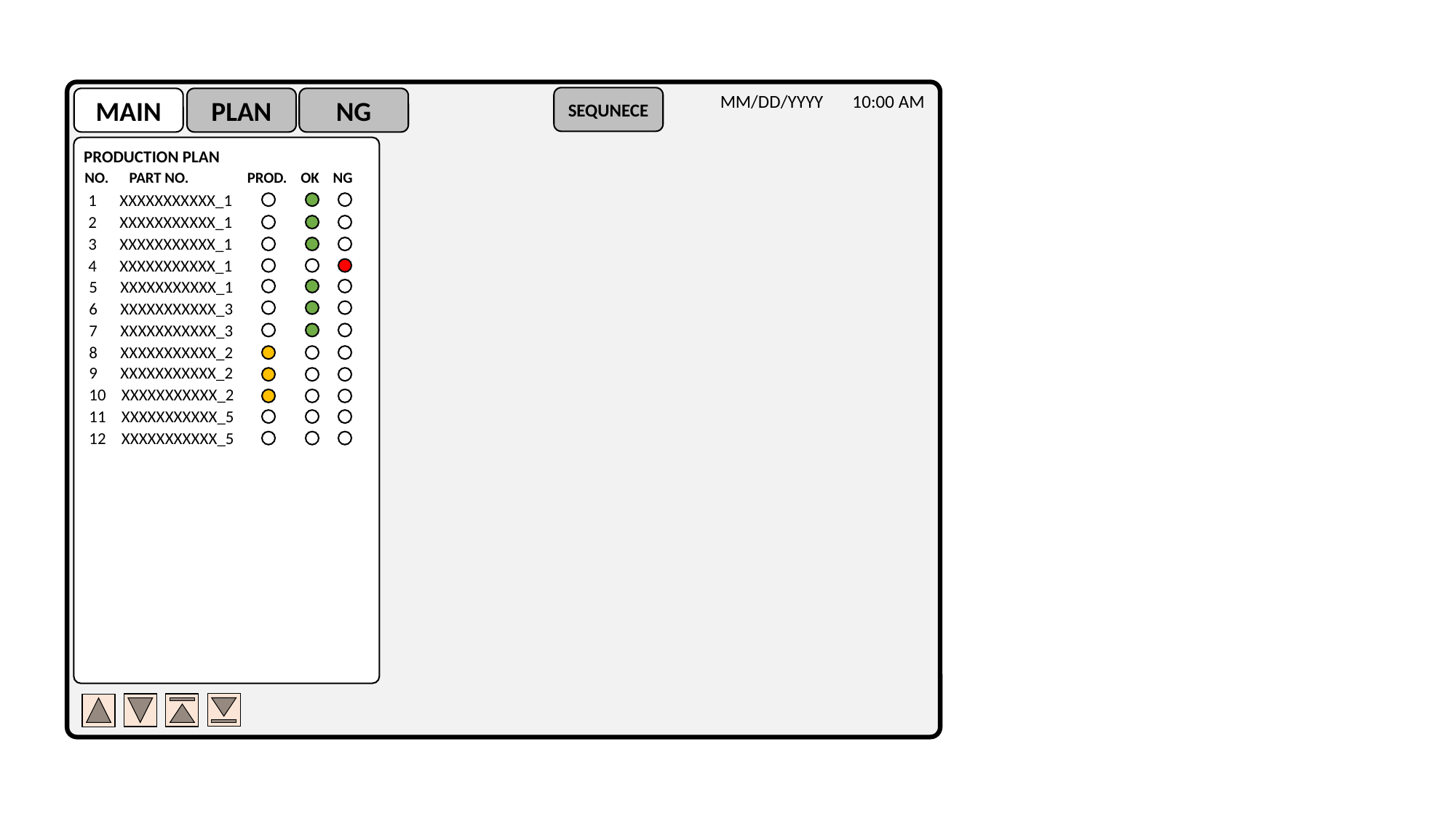

MM/DD/YYYY       10:00 AM
SEQUNECE
MAIN
PLAN
NG

PRODUCTION PLAN
NO.      PART NO.                 PROD.    OK    NG
 1      XXXXXXXXXXX_1

 2      XXXXXXXXXXX_1

 3      XXXXXXXXXXX_1

 4      XXXXXXXXXXX_1

 5      XXXXXXXXXXX_1

 6      XXXXXXXXXXX_3

 7      XXXXXXXXXXX_3

 8      XXXXXXXXXXX_2

 9      XXXXXXXXXXX_2

 10    XXXXXXXXXXX_2

 11    XXXXXXXXXXX_5

 12    XXXXXXXXXXX_5